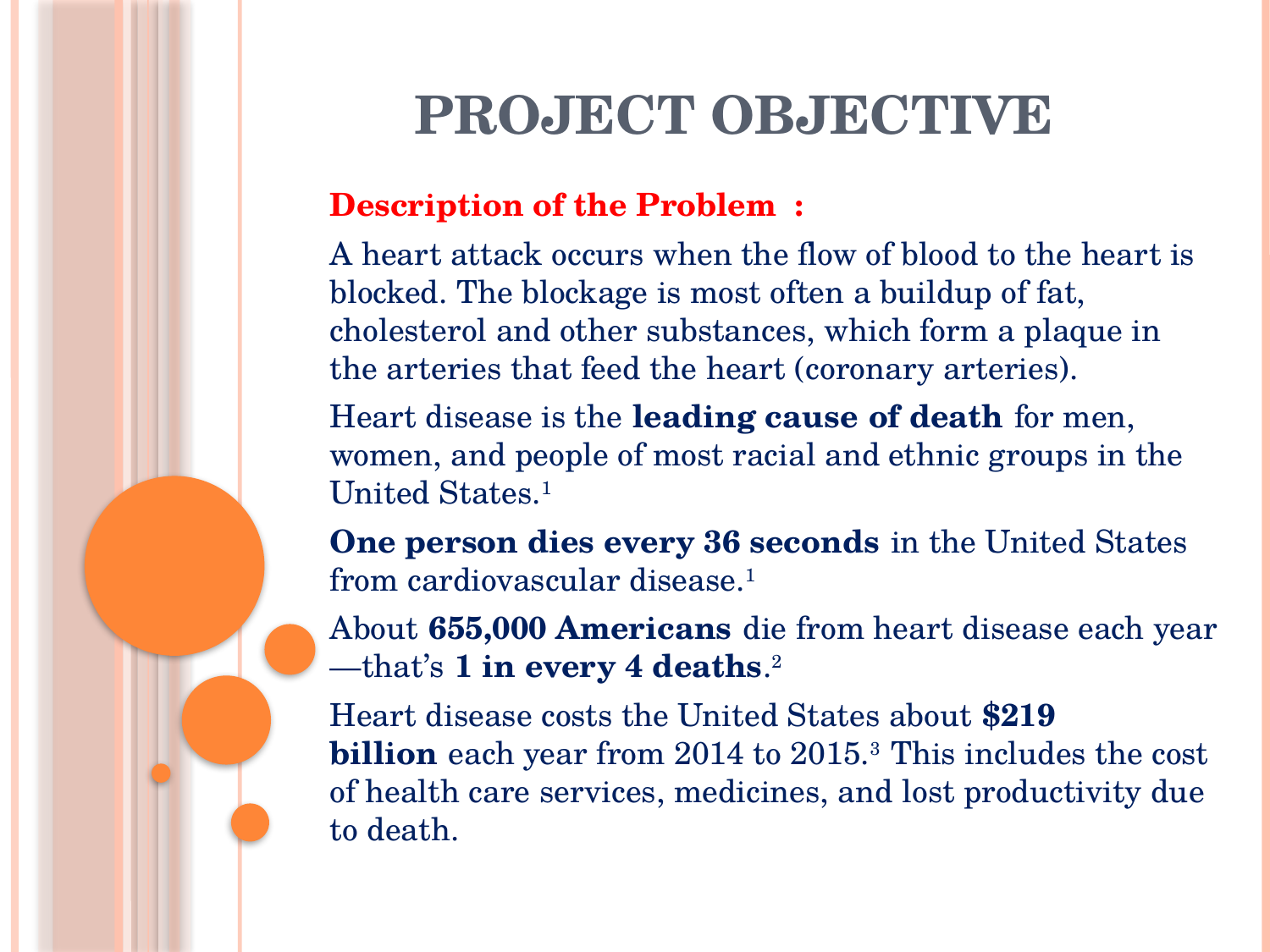

# Project Objective
Description of the Problem  :
A heart attack occurs when the flow of blood to the heart is blocked. The blockage is most often a buildup of fat, cholesterol and other substances, which form a plaque in the arteries that feed the heart (coronary arteries).
Heart disease is the leading cause of death for men, women, and people of most racial and ethnic groups in the United States.1
One person dies every 36 seconds in the United States from cardiovascular disease.1
About 655,000 Americans die from heart disease each year—that’s 1 in every 4 deaths.2
Heart disease costs the United States about $219 billion each year from 2014 to 2015.3 This includes the cost of health care services, medicines, and lost productivity due to death.